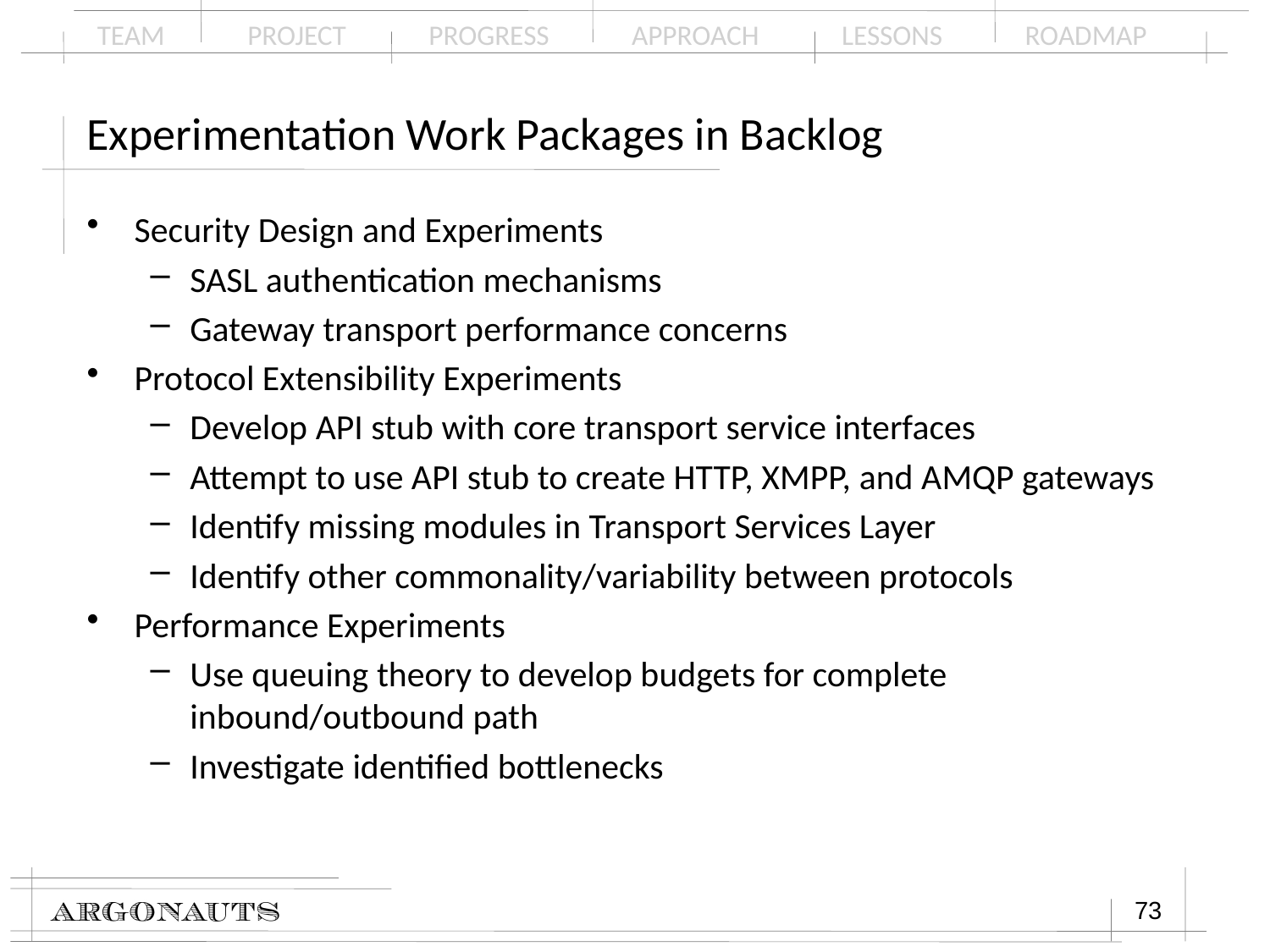

# Experimentation Work Packages in Backlog
Security Design and Experiments
SASL authentication mechanisms
Gateway transport performance concerns
Protocol Extensibility Experiments
Develop API stub with core transport service interfaces
Attempt to use API stub to create HTTP, XMPP, and AMQP gateways
Identify missing modules in Transport Services Layer
Identify other commonality/variability between protocols
Performance Experiments
Use queuing theory to develop budgets for complete inbound/outbound path
Investigate identified bottlenecks
73